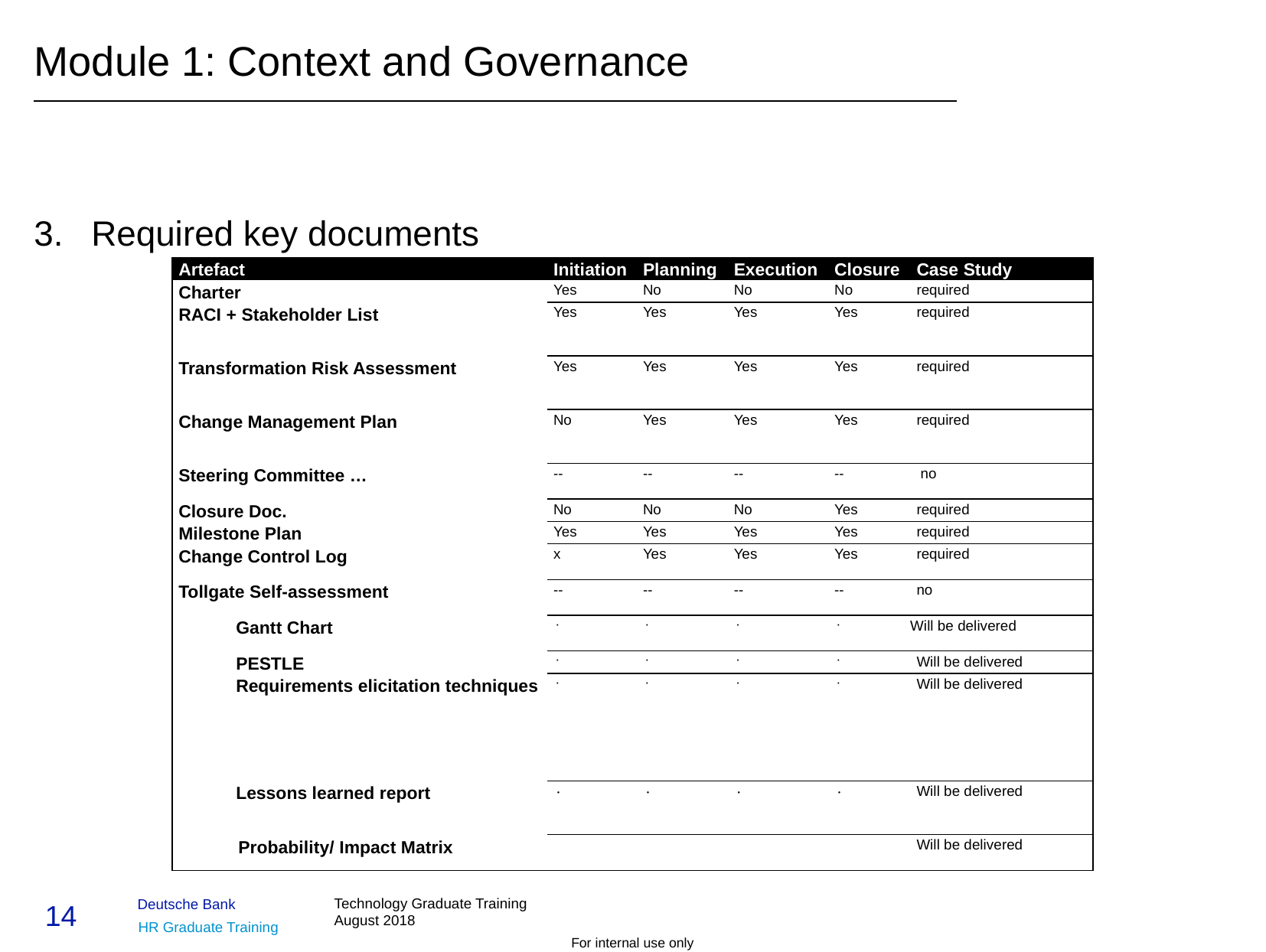

# Module 1: Context and Governance
Required key documents

| Artefact | Initiation | Planning | Execution | Closure | Case Study |
| --- | --- | --- | --- | --- | --- |
| Charter | Yes | No | No | No | required |
| RACI + Stakeholder List | Yes | Yes | Yes | Yes | required |
| Transformation Risk Assessment | Yes | Yes | Yes | Yes | required |
| Change Management Plan | No | Yes | Yes | Yes | required |
| Steering Committee … | -- | -- | -- | -- | no |
| Closure Doc. | No | No | No | Yes | required |
| Milestone Plan | Yes | Yes | Yes | Yes | required |
| Change Control Log | x | Yes | Yes | Yes | required |
| Tollgate Self-assessment | -- | -- | -- | -- | no |
| Gantt Chart |  |  |  |  | Will be delivered |
| PESTLE |  |  |  |  | Will be delivered |
| Requirements elicitation techniques |  |  |  |  | Will be delivered |
| Lessons learned report |  |  |  |  | Will be delivered |
| Probability/ Impact Matrix |  |  |  |  | Will be delivered |